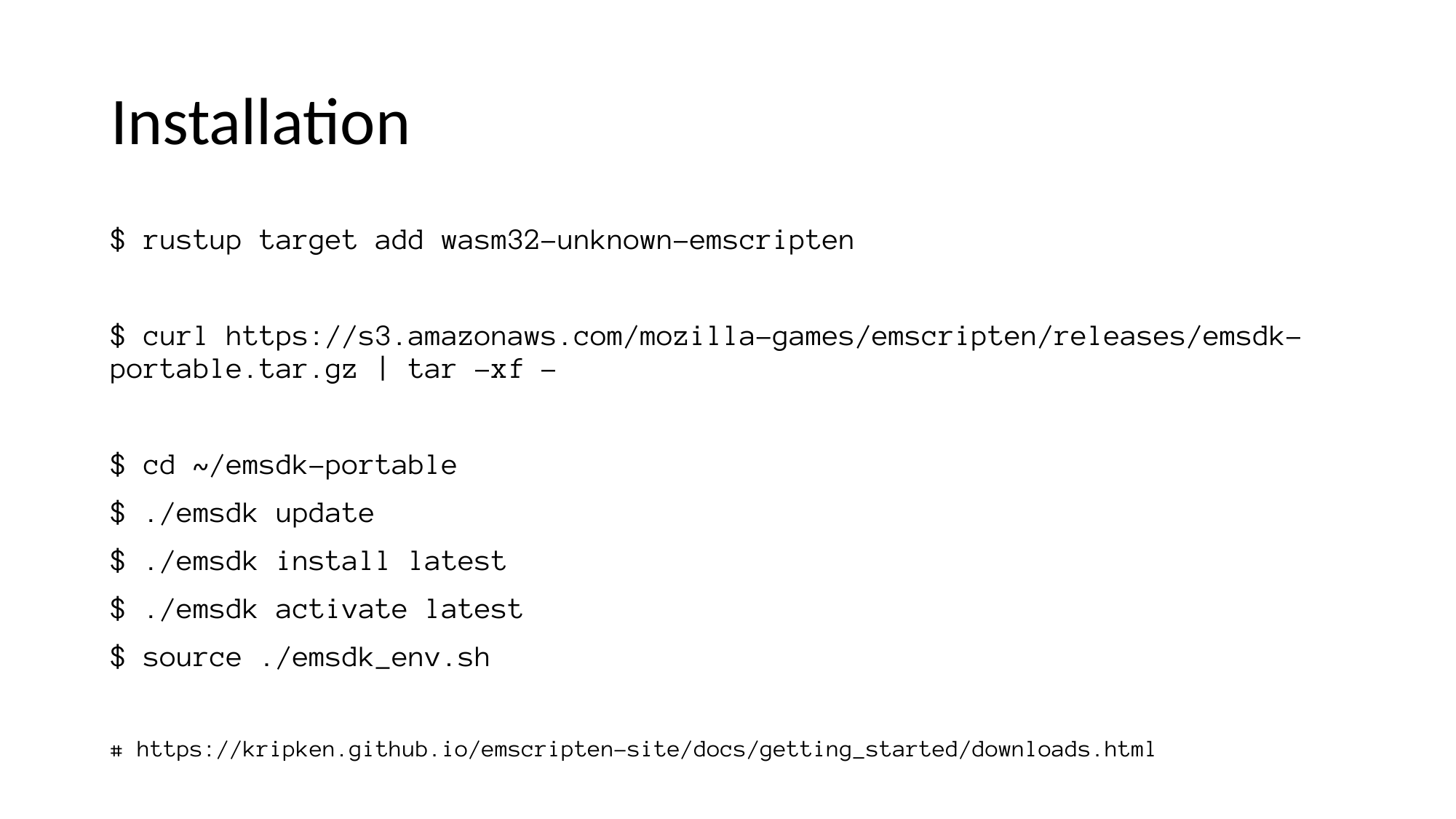

# Installation
$ rustup target add wasm32-unknown-emscripten

$ curl https://s3.amazonaws.com/mozilla-games/emscripten/releases/emsdk-portable.tar.gz | tar -xf -

$ cd ~/emsdk-portable
$ ./emsdk update
$ ./emsdk install latest
$ ./emsdk activate latest
$ source ./emsdk_env.sh

# https://kripken.github.io/emscripten-site/docs/getting_started/downloads.html